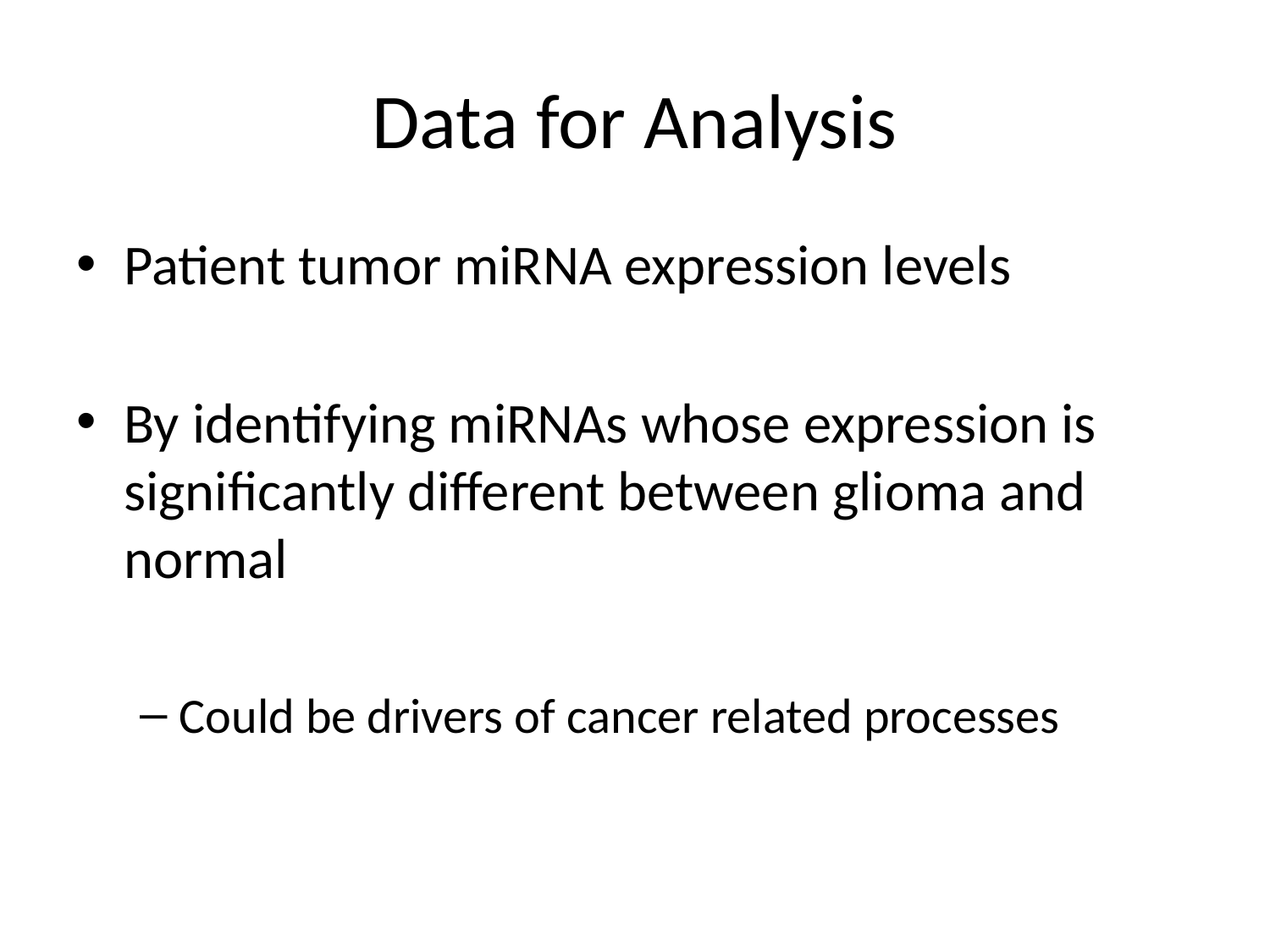

# Data for Analysis
Patient tumor miRNA expression levels

By identifying miRNAs whose expression is significantly different between glioma and normal

Could be drivers of cancer related processes